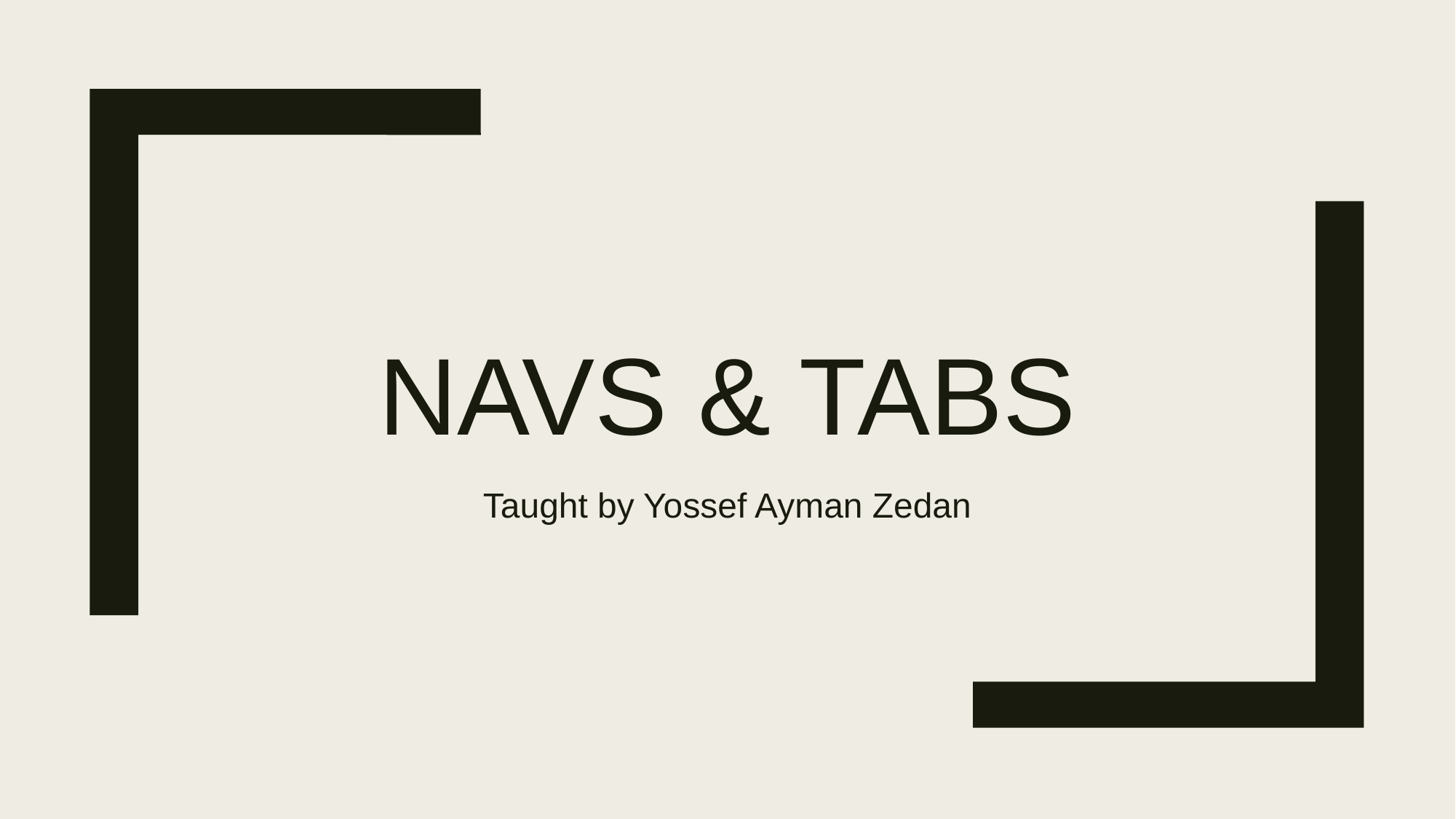

# Navs & tabs
Taught by Yossef Ayman Zedan